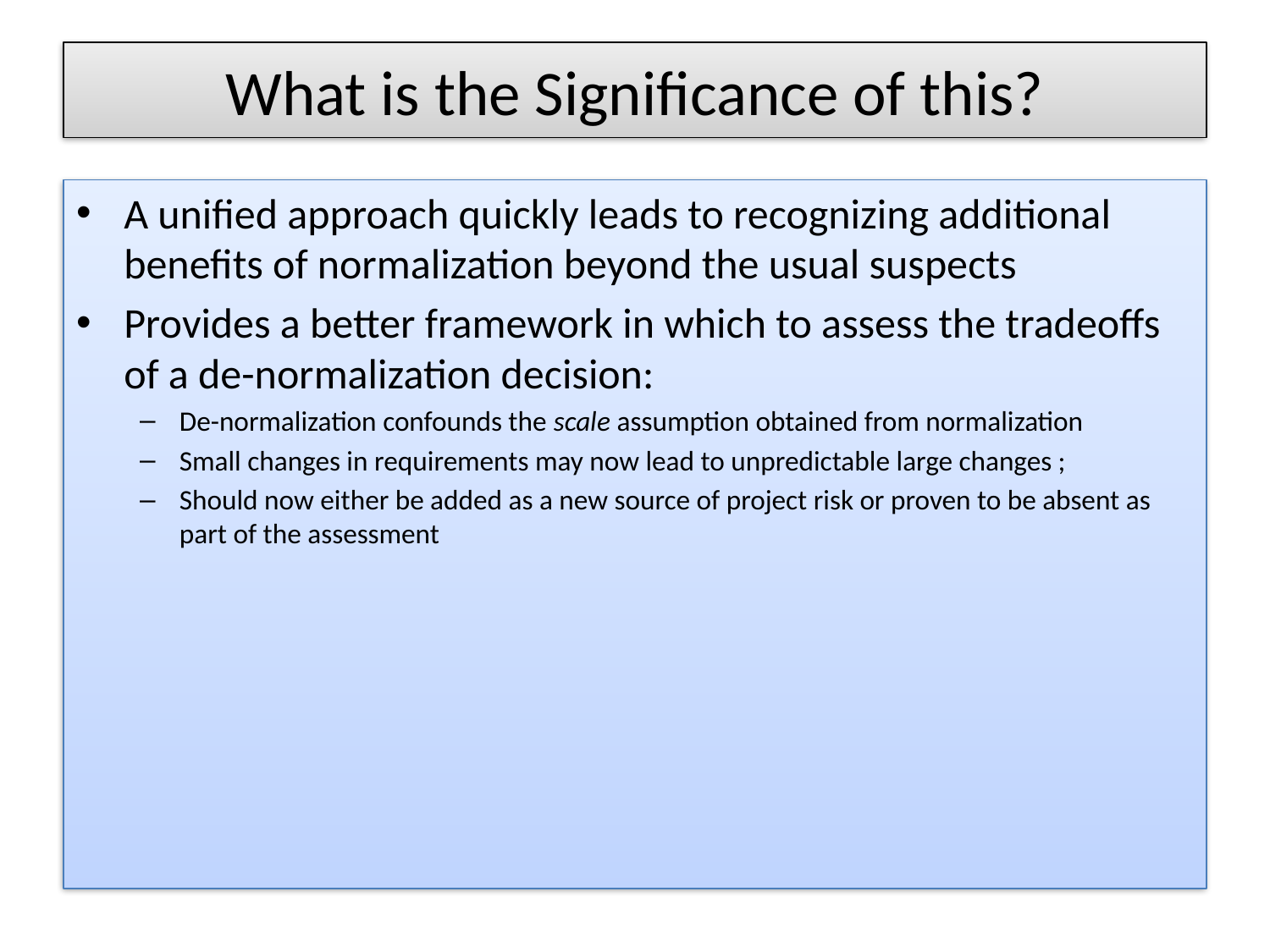

# What is the Significance of this?
A unified approach quickly leads to recognizing additional benefits of normalization beyond the usual suspects
Provides a better framework in which to assess the tradeoffs of a de-normalization decision:
De-normalization confounds the scale assumption obtained from normalization
Small changes in requirements may now lead to unpredictable large changes ;
Should now either be added as a new source of project risk or proven to be absent as part of the assessment